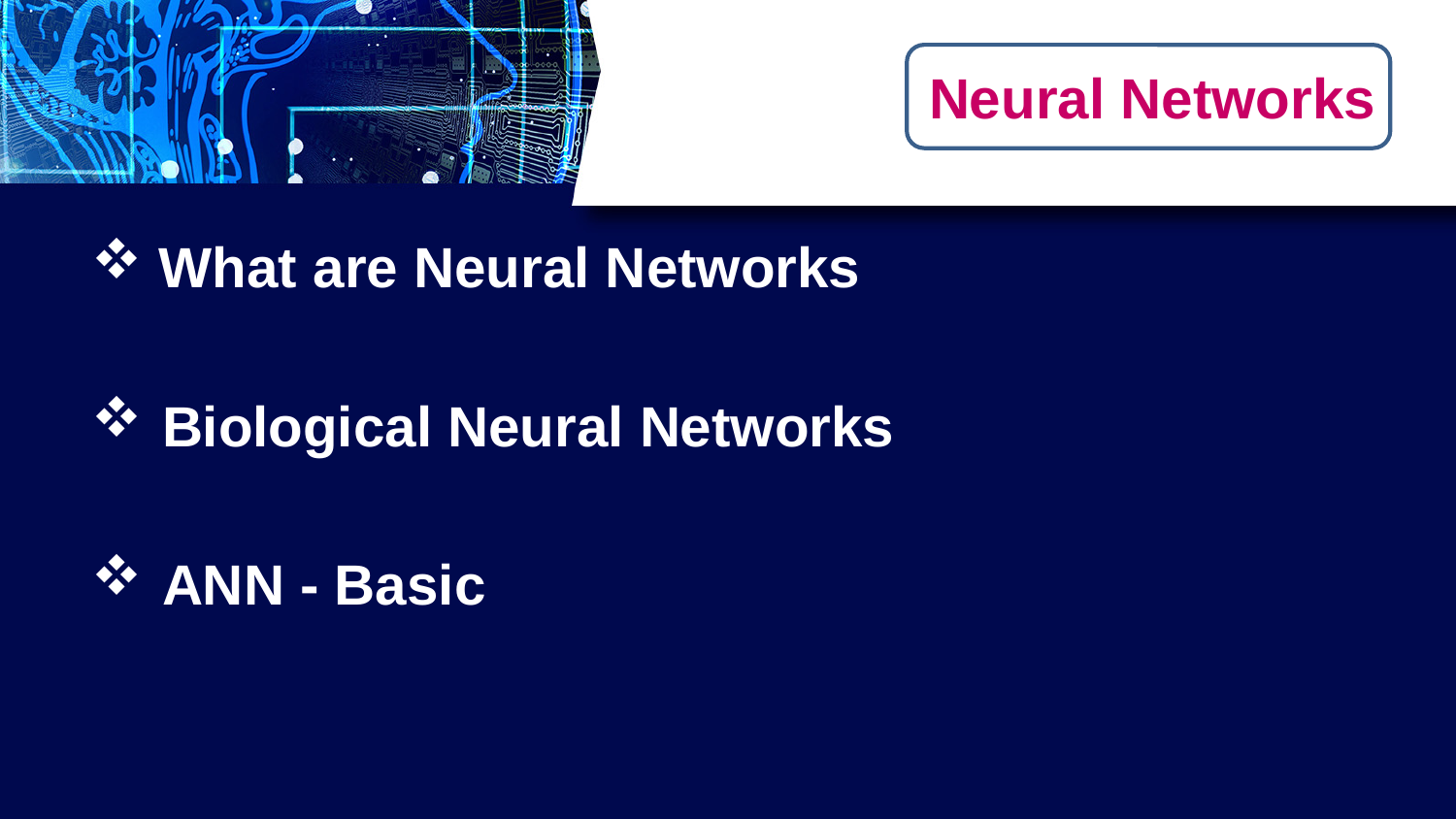

# Neural Networks

 What are Neural Networks

 Biological Neural Networks

 ANN - Basic